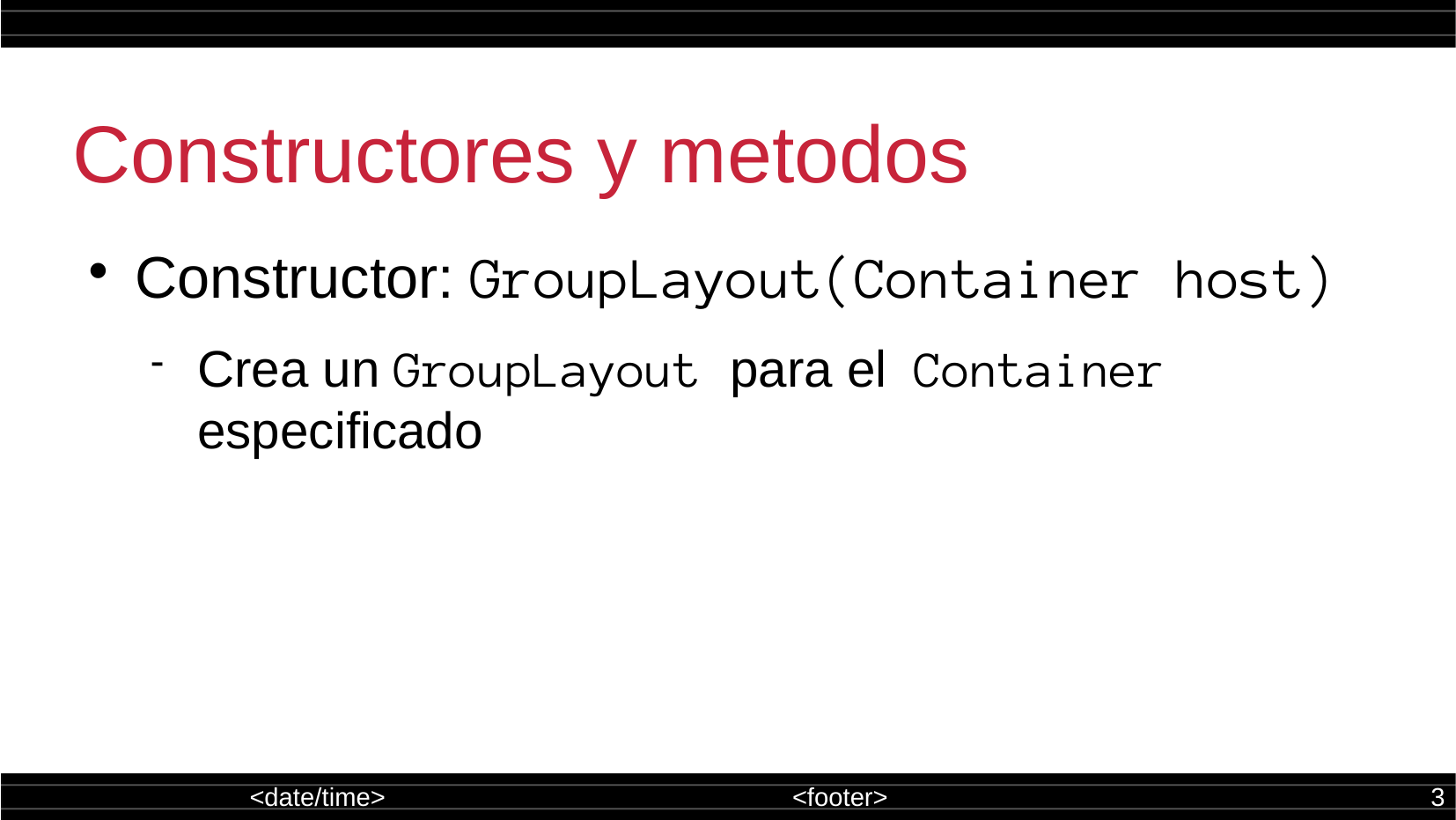

Constructores y metodos
Constructor: GroupLayout(Container host)
Crea un GroupLayout para el Container especificado